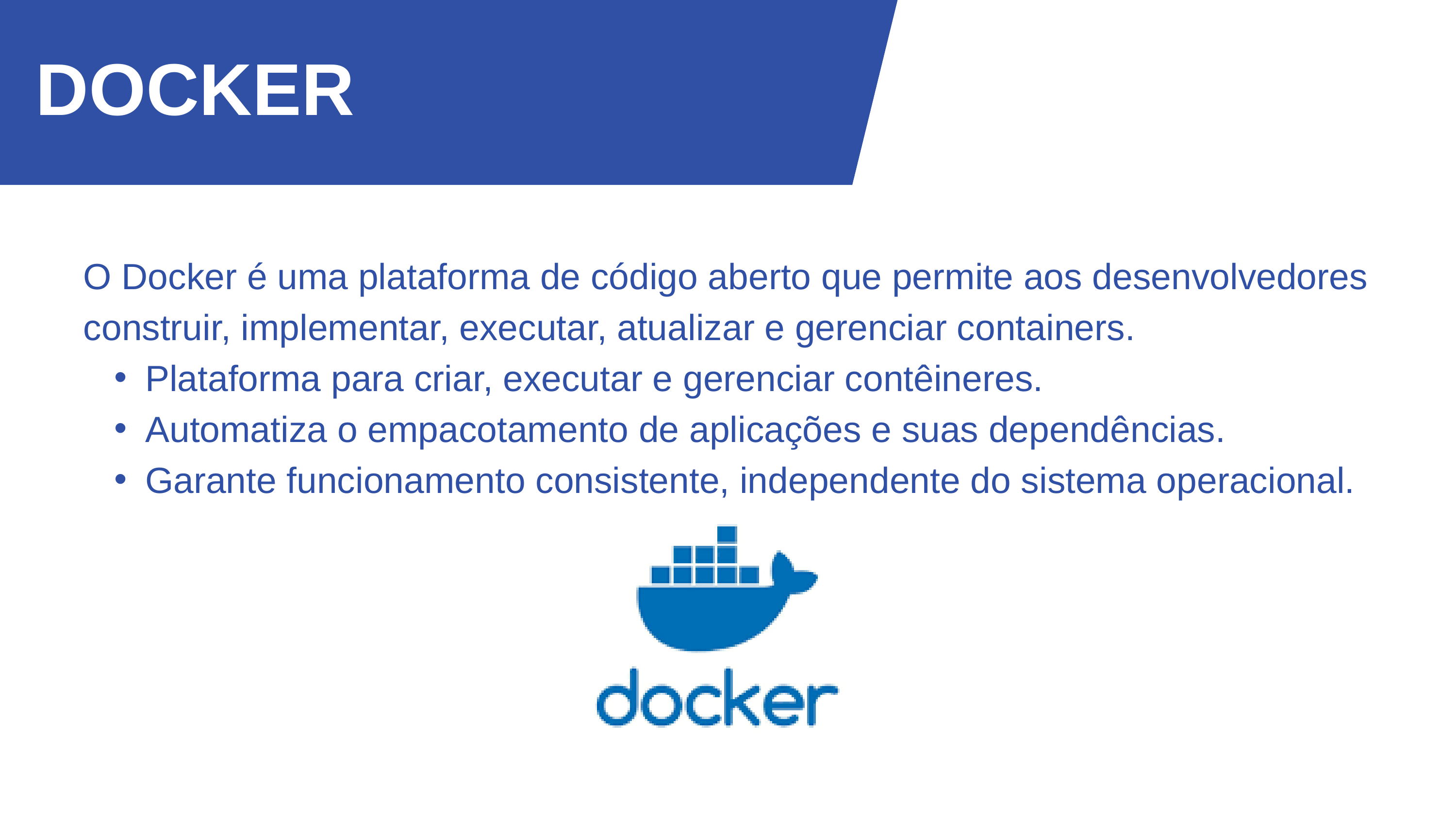

DOCKER
O Docker é uma plataforma de código aberto que permite aos desenvolvedores construir, implementar, executar, atualizar e gerenciar containers.
Plataforma para criar, executar e gerenciar contêineres.
Automatiza o empacotamento de aplicações e suas dependências.
Garante funcionamento consistente, independente do sistema operacional.